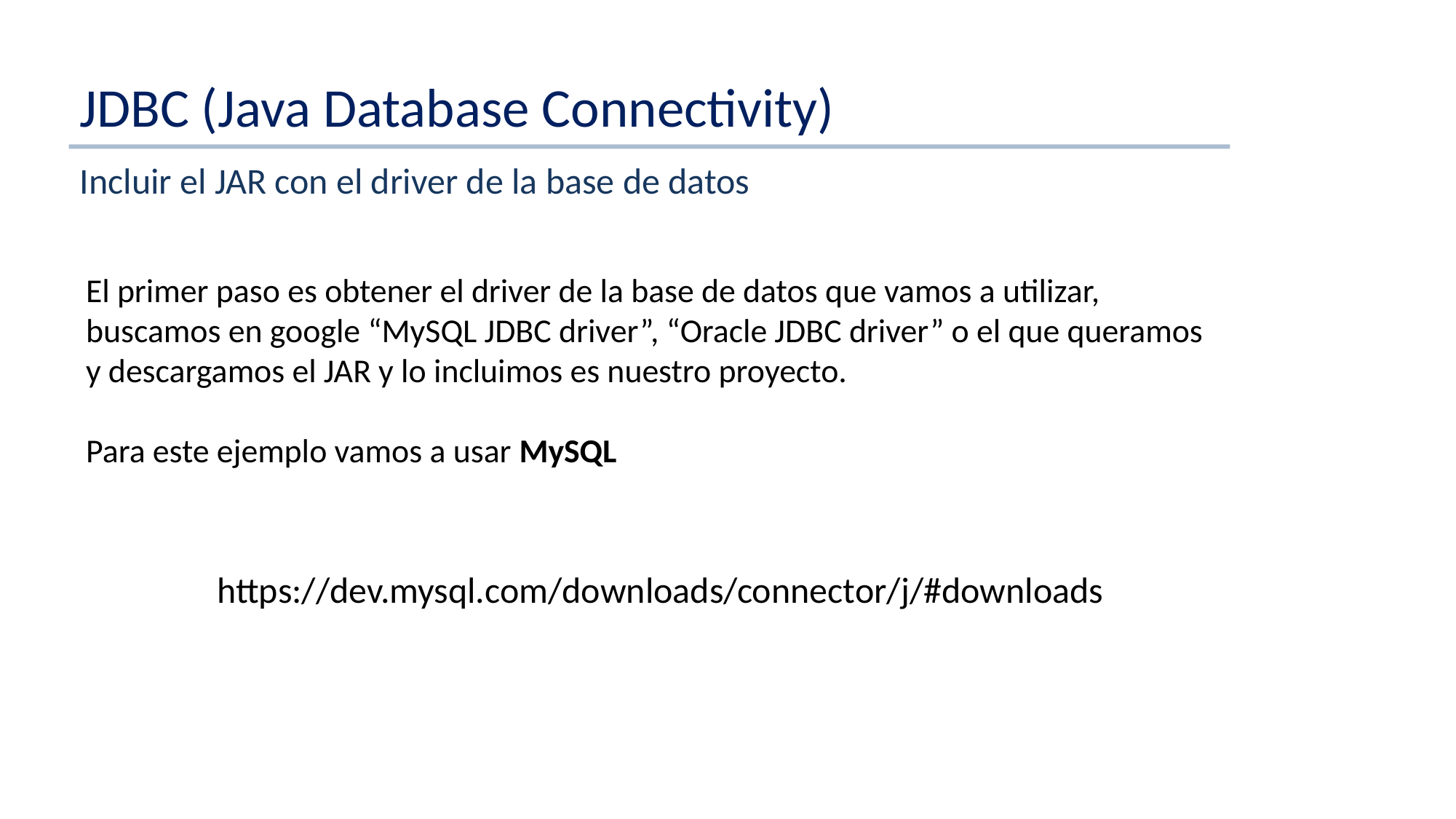

JDBC (Java Database Connectivity)

Incluir el JAR con el driver de la base de datos
El primer paso es obtener el driver de la base de datos que vamos a utilizar, buscamos en google “MySQL JDBC driver”, “Oracle JDBC driver” o el que queramos y descargamos el JAR y lo incluimos es nuestro proyecto.

Para este ejemplo vamos a usar MySQL
 https://dev.mysql.com/downloads/connector/j/#downloads